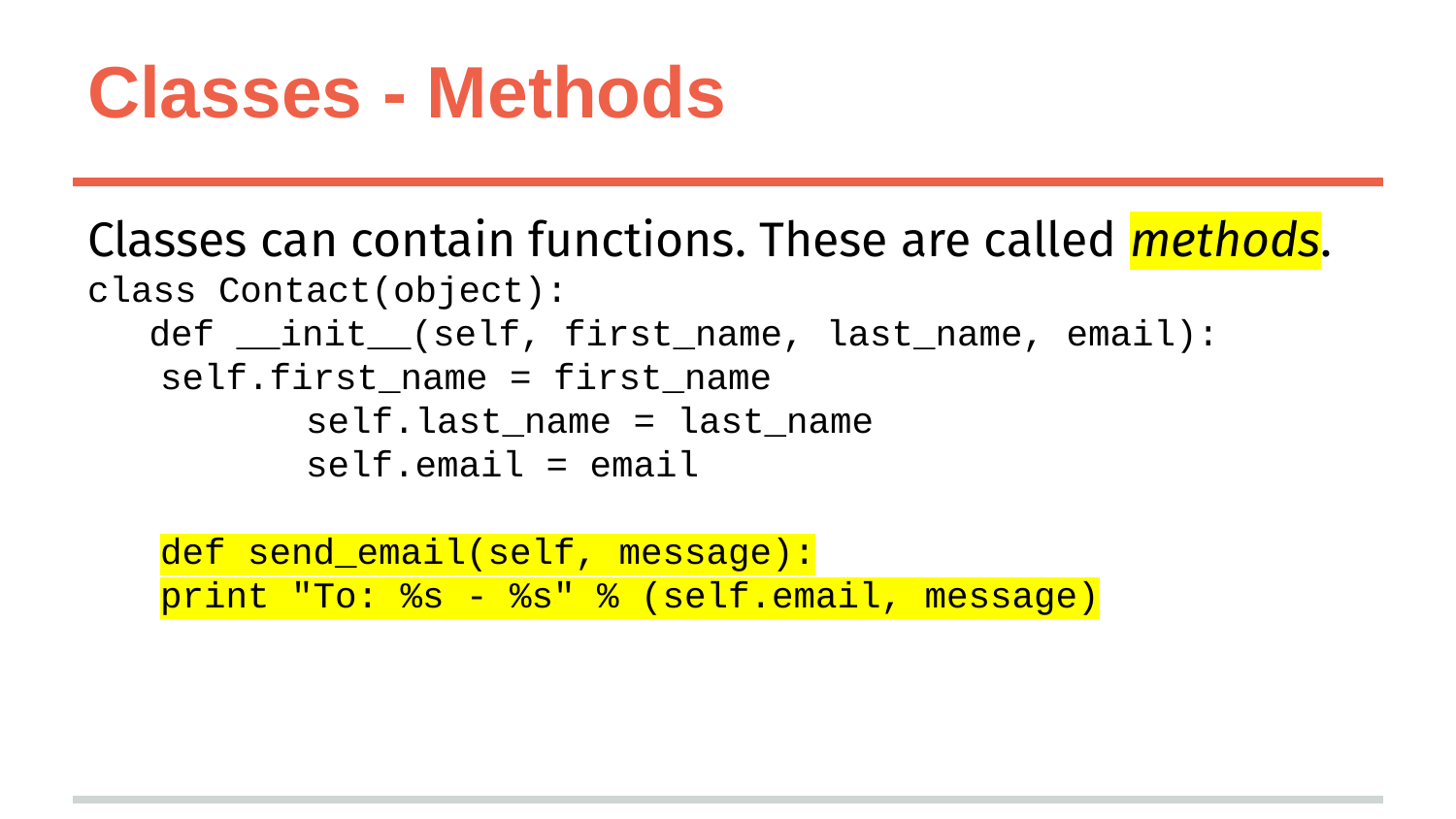

# Classes - Methods
Classes can contain functions. These are called methods.
class Contact(object):
def __init__(self, first_name, last_name, email):
	self.first_name = first_name
	self.last_name = last_name
	self.email = email

def send_email(self, message):
	print "To: %s - %s" % (self.email, message)